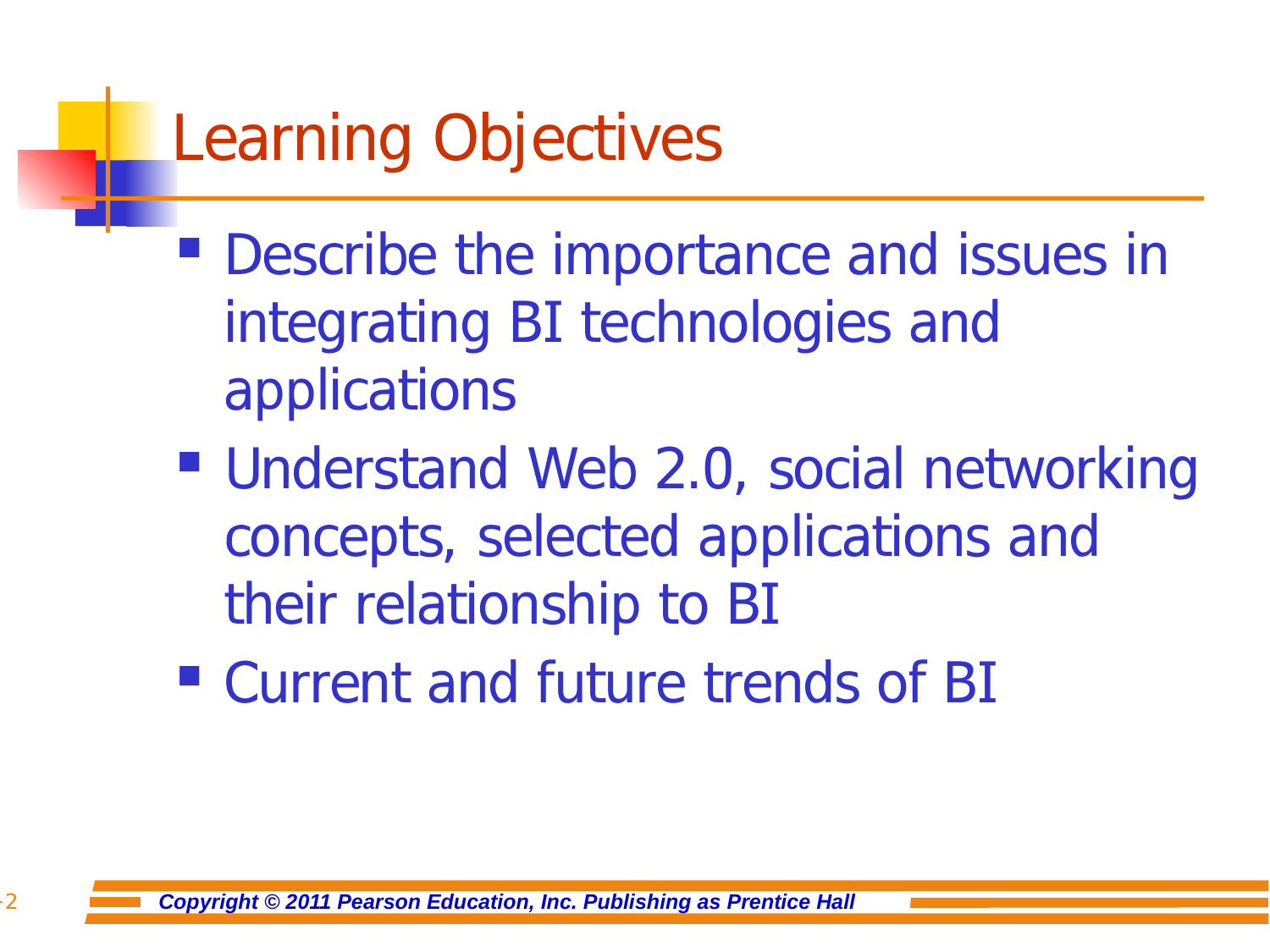

# Learning Objectives
Describe the importance and issues in integrating BI technologies and applications
Understand Web 2.0, social networking concepts, selected applications and their relationship to BI
Current and future trends of BI